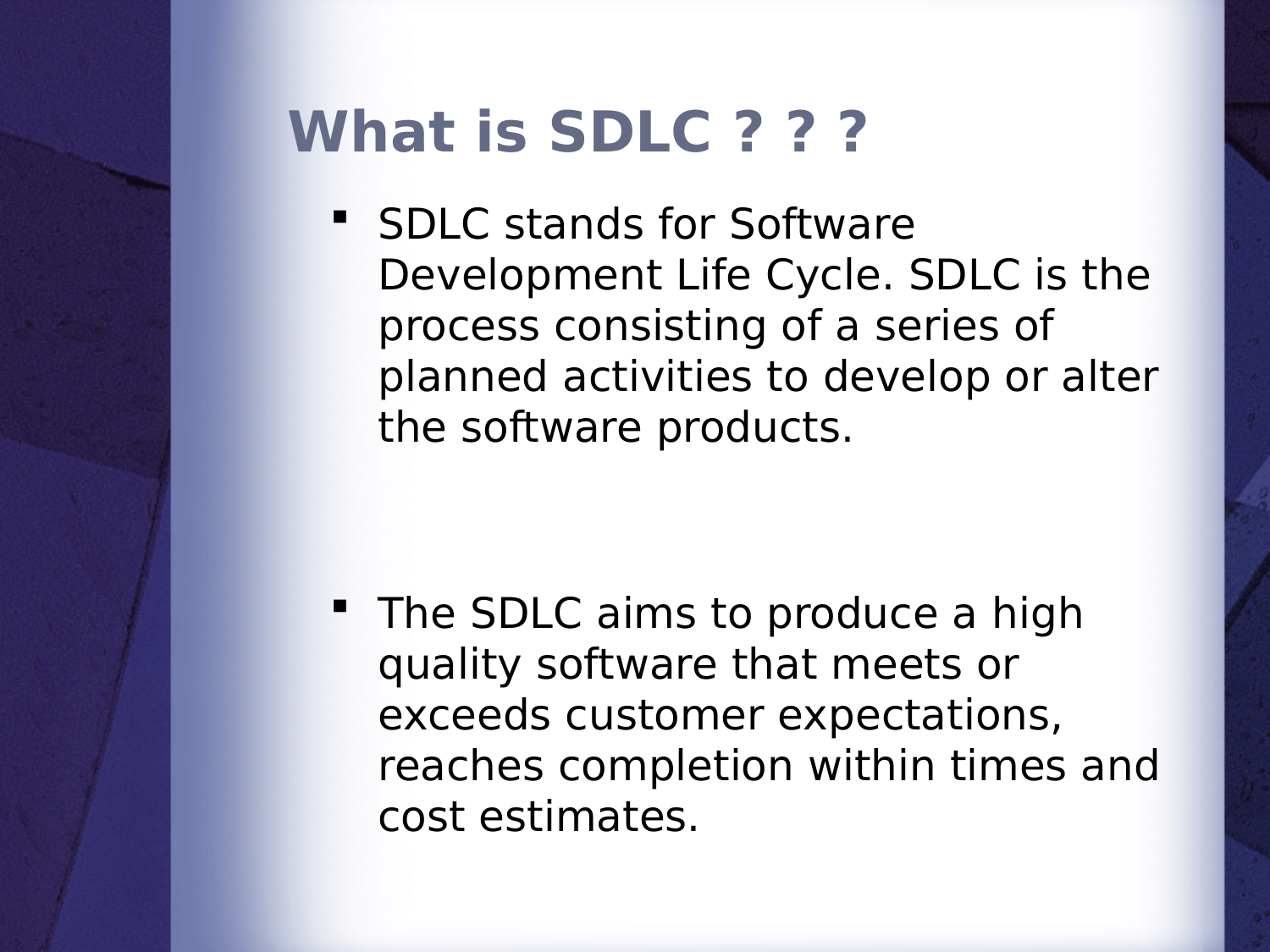

# What is SDLC ? ? ?
SDLC stands for Software Development Life Cycle. SDLC is the process consisting of a series of planned activities to develop or alter the software products.

The SDLC aims to produce a high quality software that meets or exceeds customer expectations, reaches completion within times and cost estimates.